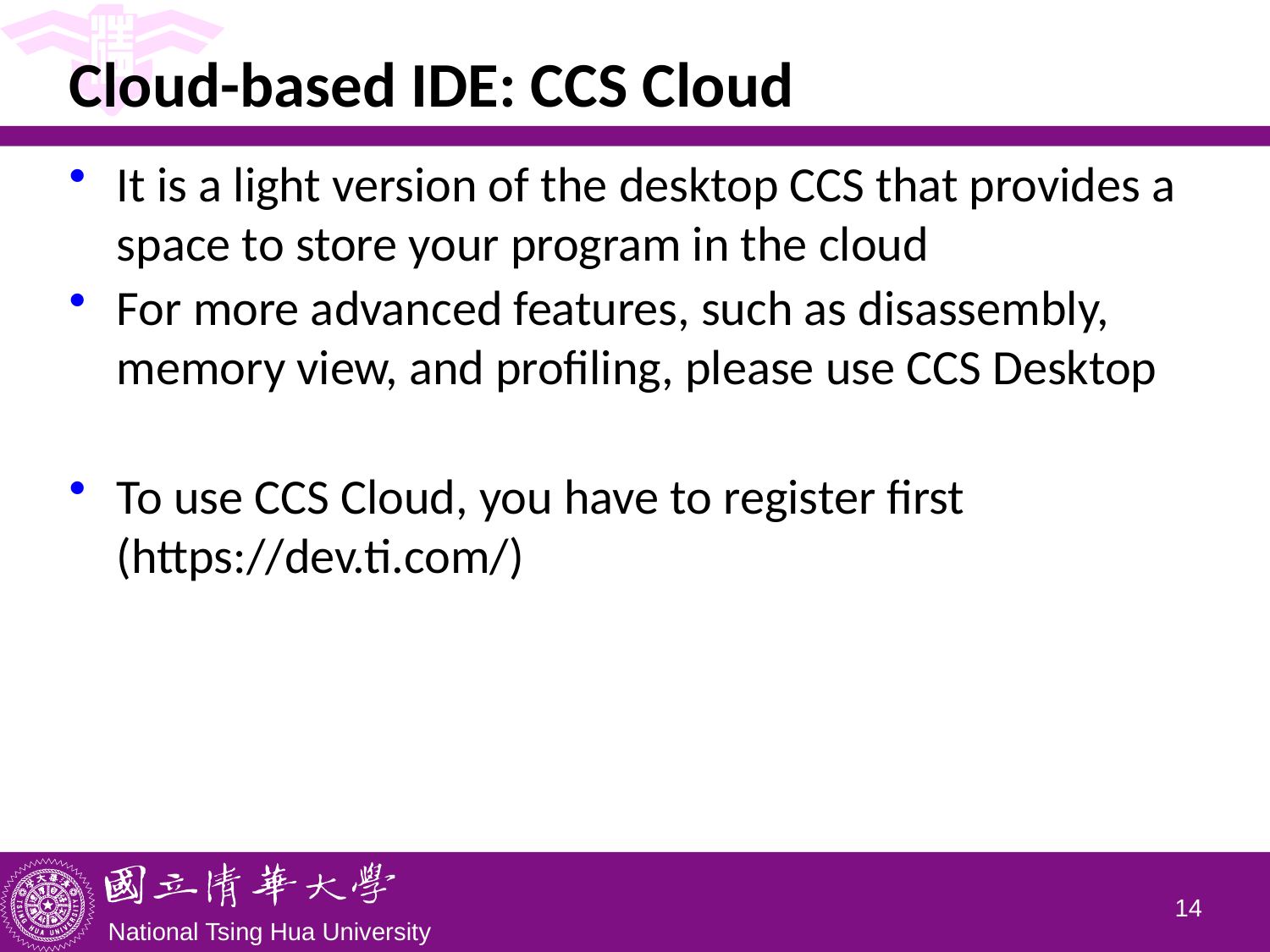

# Cloud-based IDE: CCS Cloud
It is a light version of the desktop CCS that provides a space to store your program in the cloud
For more advanced features, such as disassembly, memory view, and profiling, please use CCS Desktop

To use CCS Cloud, you have to register first
(https://dev.ti.com/)
14